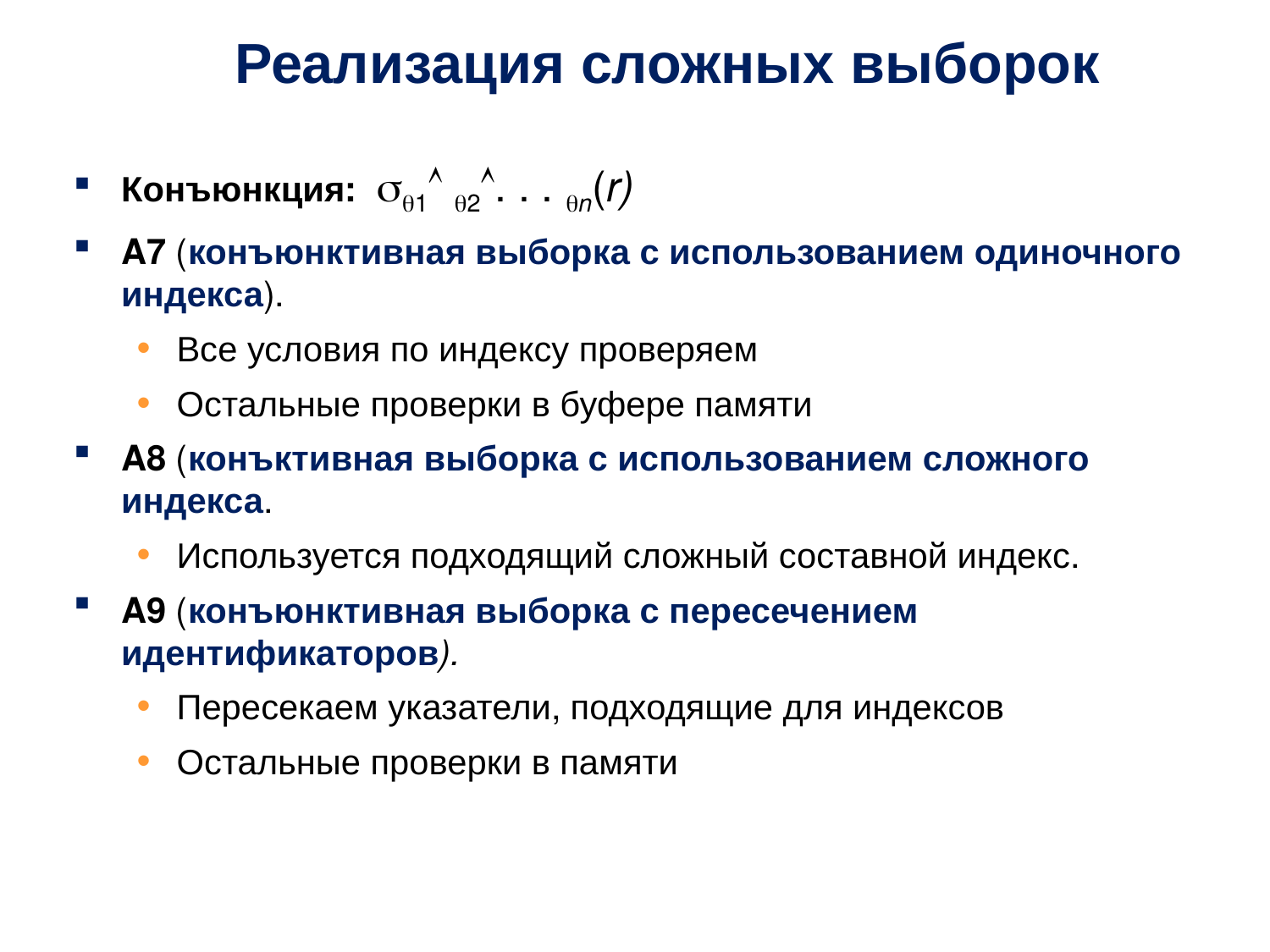

# Реализация сложных выборок
Конъюнкция:  σθ1∧ θ2∧. . . θn(r)
A7 (конъюнктивная выборка с использованием одиночного индекса).
Все условия по индексу проверяем
Остальные проверки в буфере памяти
A8 (конъктивная выборка с использованием сложного индекса.
Используется подходящий сложный составной индекс.
A9 (конъюнктивная выборка с пересечением идентификаторов).
Пересекаем указатели, подходящие для индексов
Остальные проверки в памяти